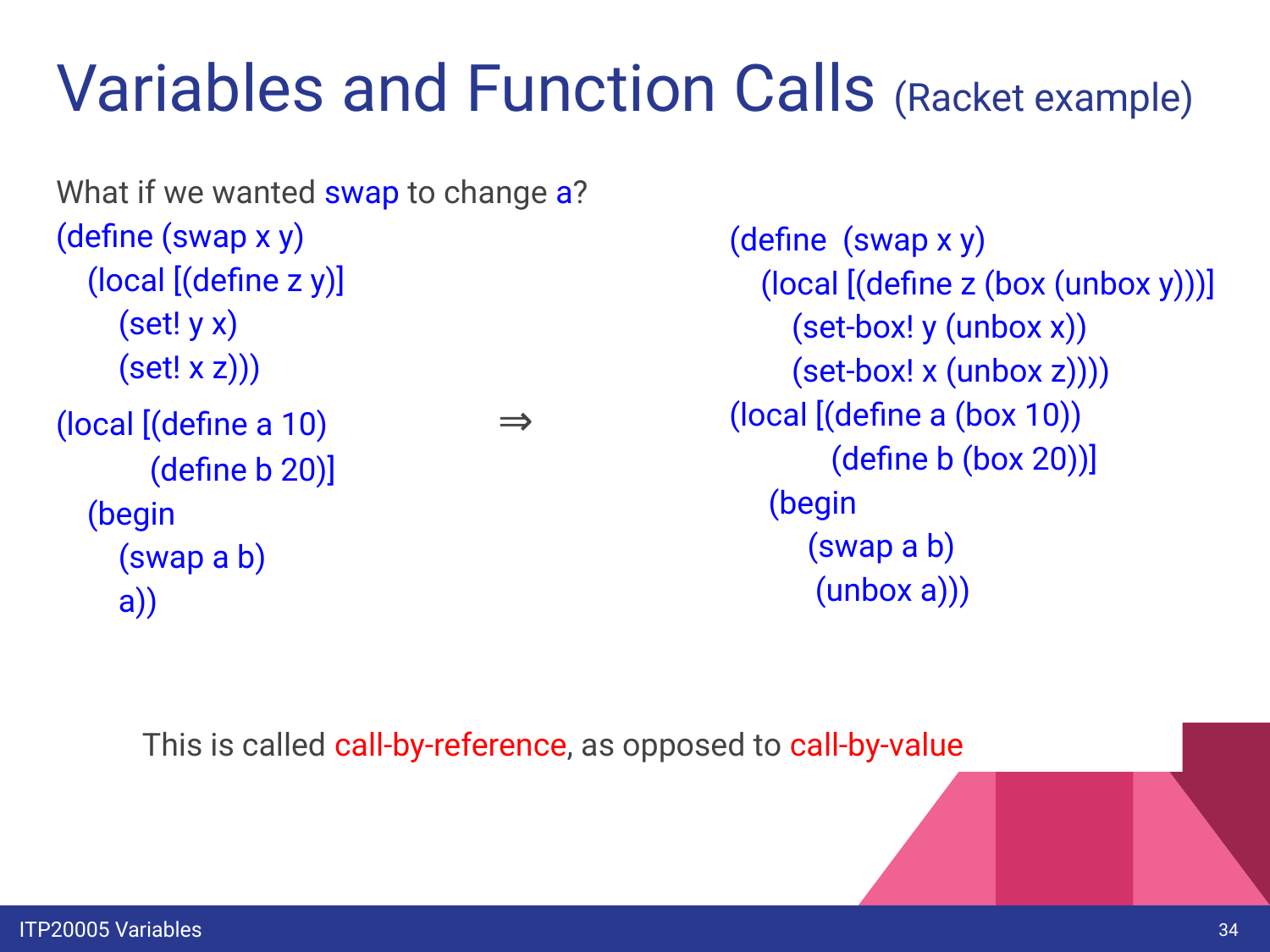

# Variables and Function Calls (Racket example)

What if we wanted swap to change a?
(define (swap x y)
    (local [(define z y)]
        (set! y x)
        (set! x z)))
(local [(define a 10)                     ⇒
            (define b 20)]
    (begin
        (swap a b)
        a))

           This is called call-by-reference, as opposed to call-by-value
(define  (swap x y)
    (local [(define z (box (unbox y)))]
        (set-box! y (unbox x))
        (set-box! x (unbox z))))
(local [(define a (box 10))
             (define b (box 20))]
     (begin
          (swap a b)
           (unbox a)))
34